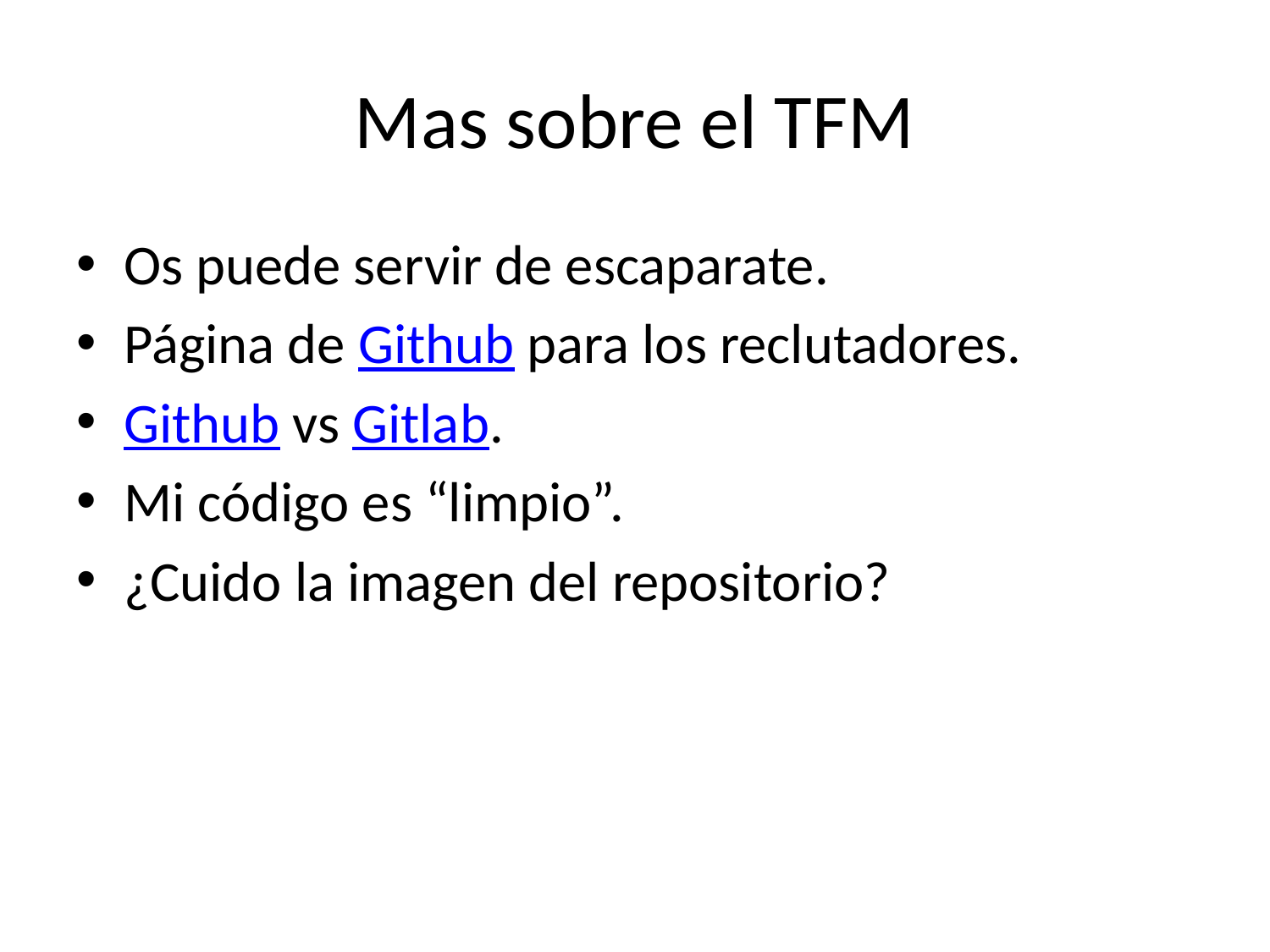

# Mas sobre el TFM
Os puede servir de escaparate.
Página de Github para los reclutadores.
Github vs Gitlab.
Mi código es “limpio”.
¿Cuido la imagen del repositorio?